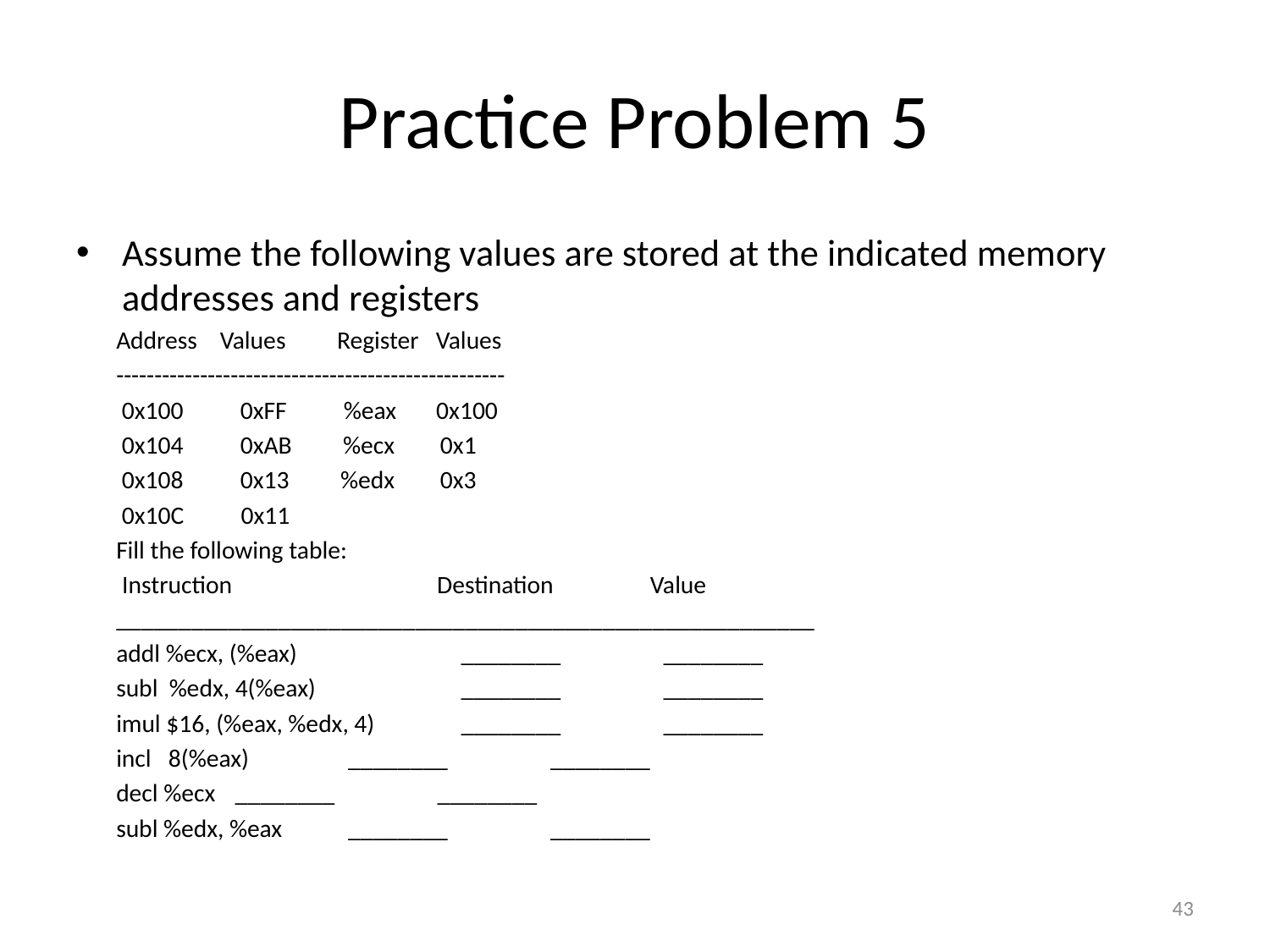

# Practice Problem 5
Assume the following values are stored at the indicated memory addresses and registers
       Address    Values         Register   Values
       ---------------------------------------------------
        0x100          0xFF          %eax       0x100
        0x104          0xAB         %ecx        0x1
        0x108          0x13         %edx        0x3
        0x10C          0x11
       Fill the following table:
	Instruction                                    Destination                 Value
       ________________________________________________________
       addl %ecx, (%eax)            	________                  ________
       subl  %edx, 4(%eax)         	________                  ________
       imul $16, (%eax, %edx, 4) 	________                  ________
       incl   8(%eax) 		________                  ________
       decl %ecx 		________                  ________
       subl %edx, %eax 		________                  ________
43